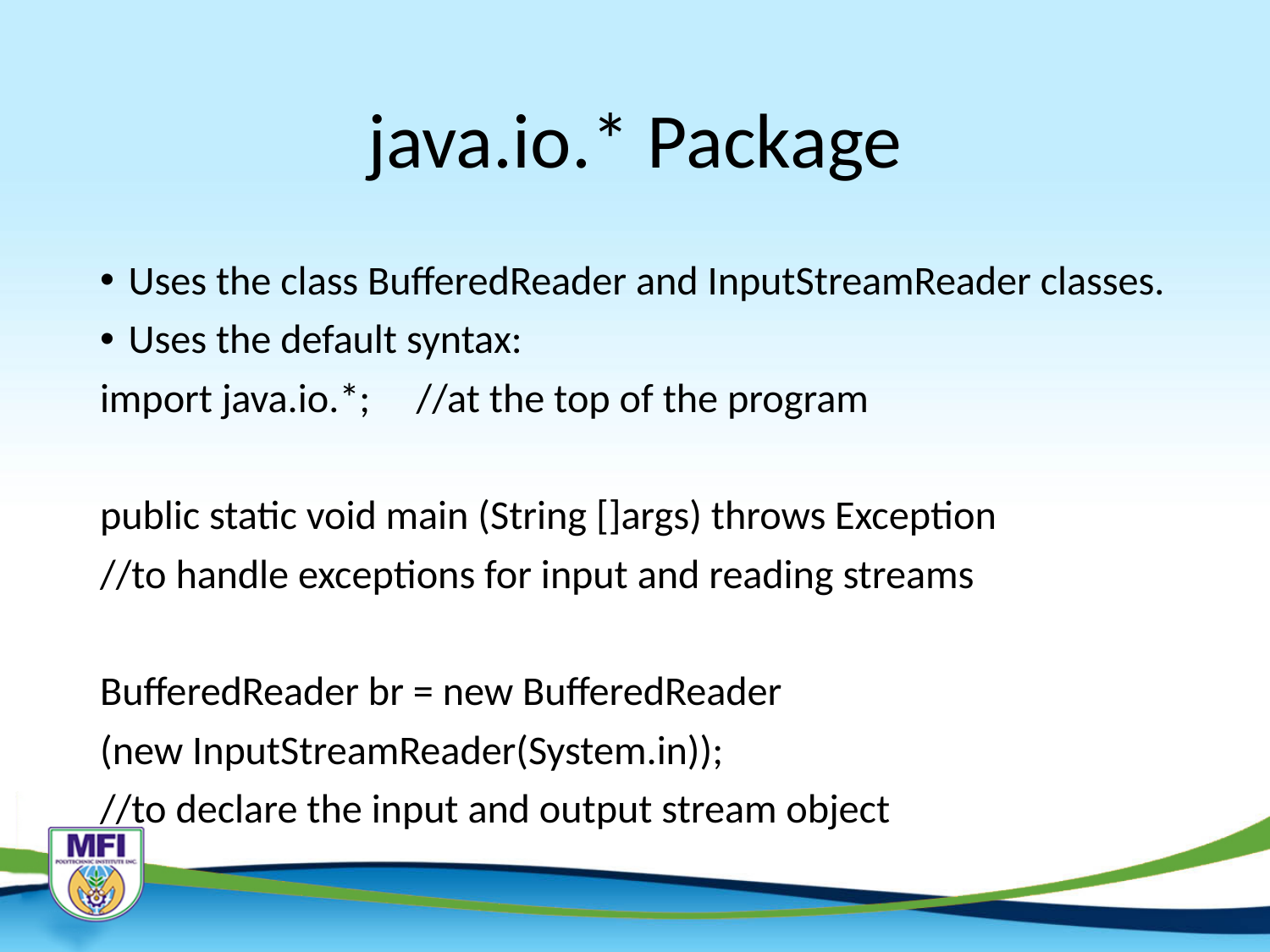

# java.io.* Package
Uses the class BufferedReader and InputStreamReader classes.
Uses the default syntax:
import java.io.*;	//at the top of the program

public static void main (String []args) throws Exception
//to handle exceptions for input and reading streams

BufferedReader br = new BufferedReader
(new InputStreamReader(System.in));
//to declare the input and output stream object